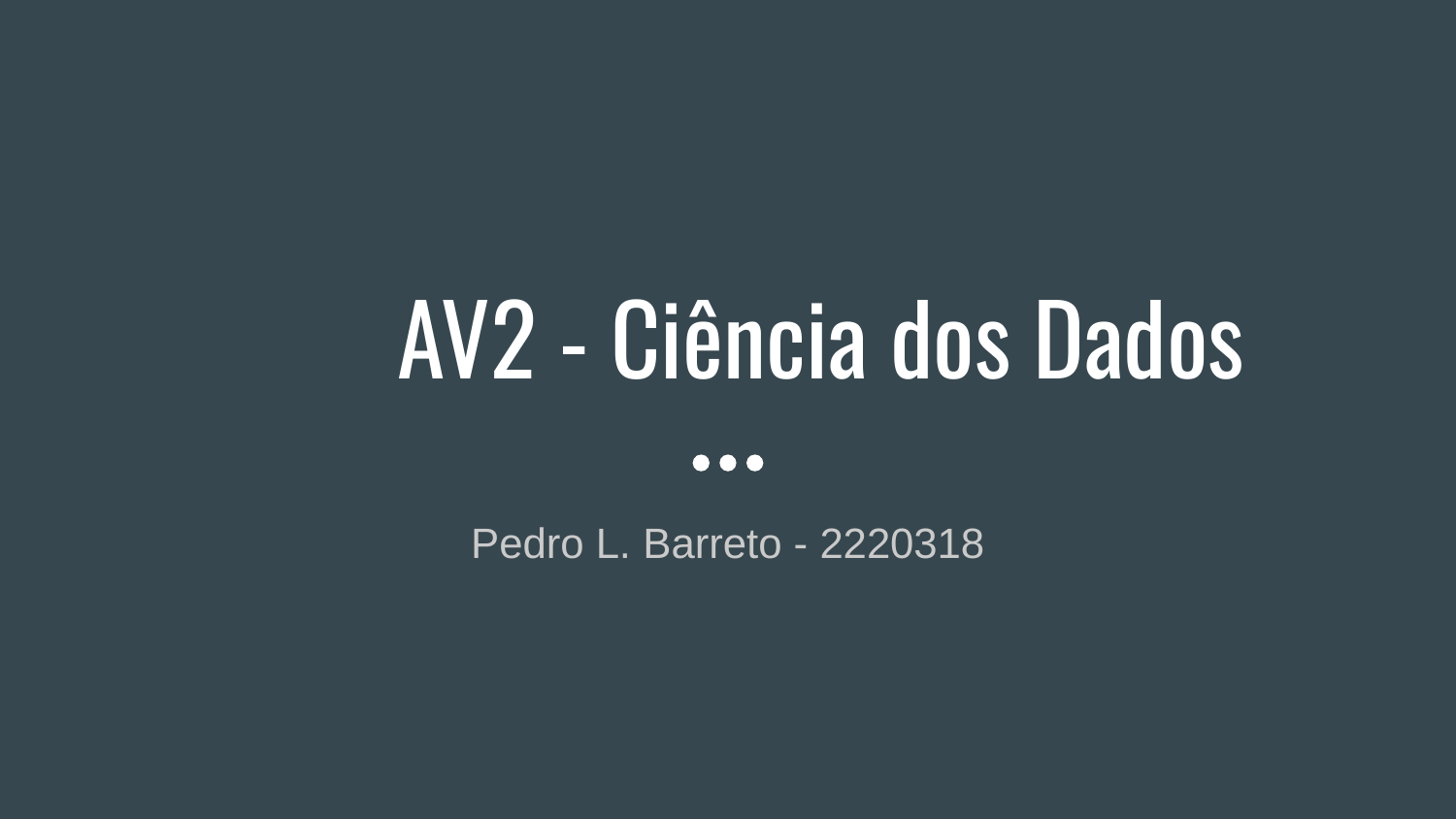

# AV2 - Ciência dos Dados
Pedro L. Barreto - 2220318